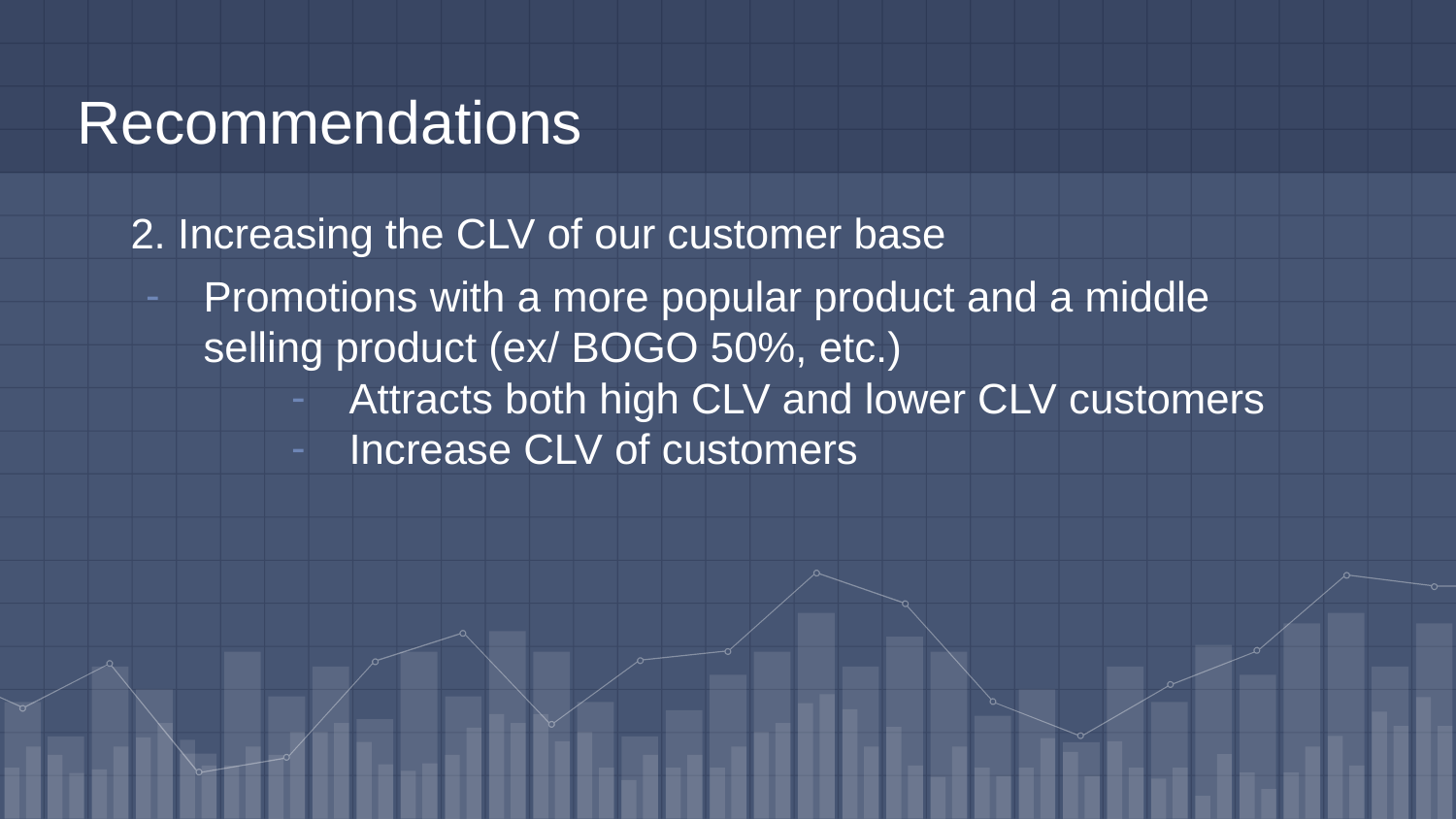

# Recommendations
2. Increasing the CLV of our customer base
Promotions with a more popular product and a middle selling product (ex/ BOGO 50%, etc.)
Attracts both high CLV and lower CLV customers
Increase CLV of customers